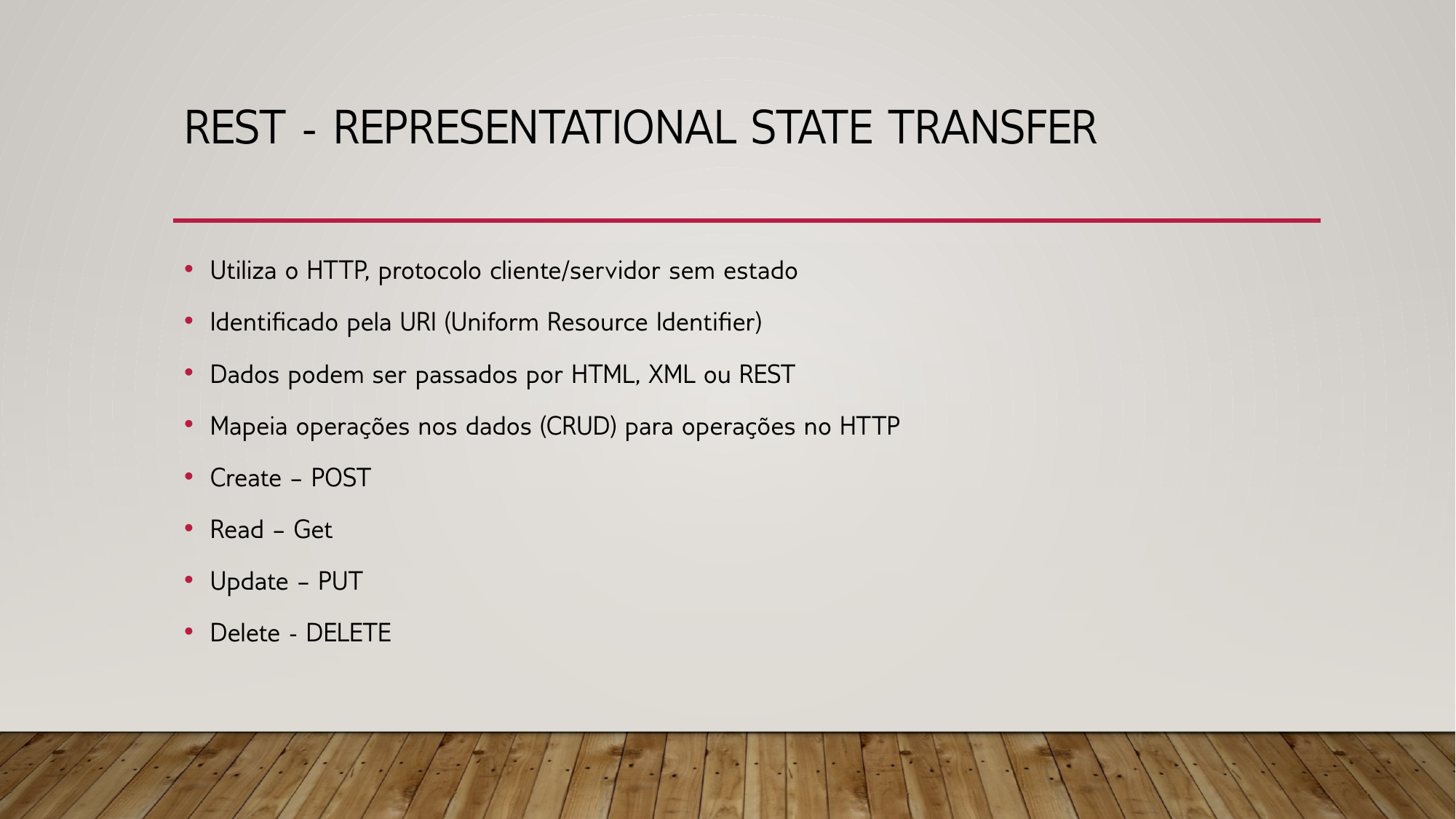

# Rest - Representational State Transfer
Utiliza o HTTP, protocolo cliente/servidor sem estado
Identificado pela URI (Uniform Resource Identifier)
Dados podem ser passados por HTML, XML ou REST
Mapeia operações nos dados (CRUD) para operações no HTTP
Create – POST
Read – Get
Update – PUT
Delete - DELETE